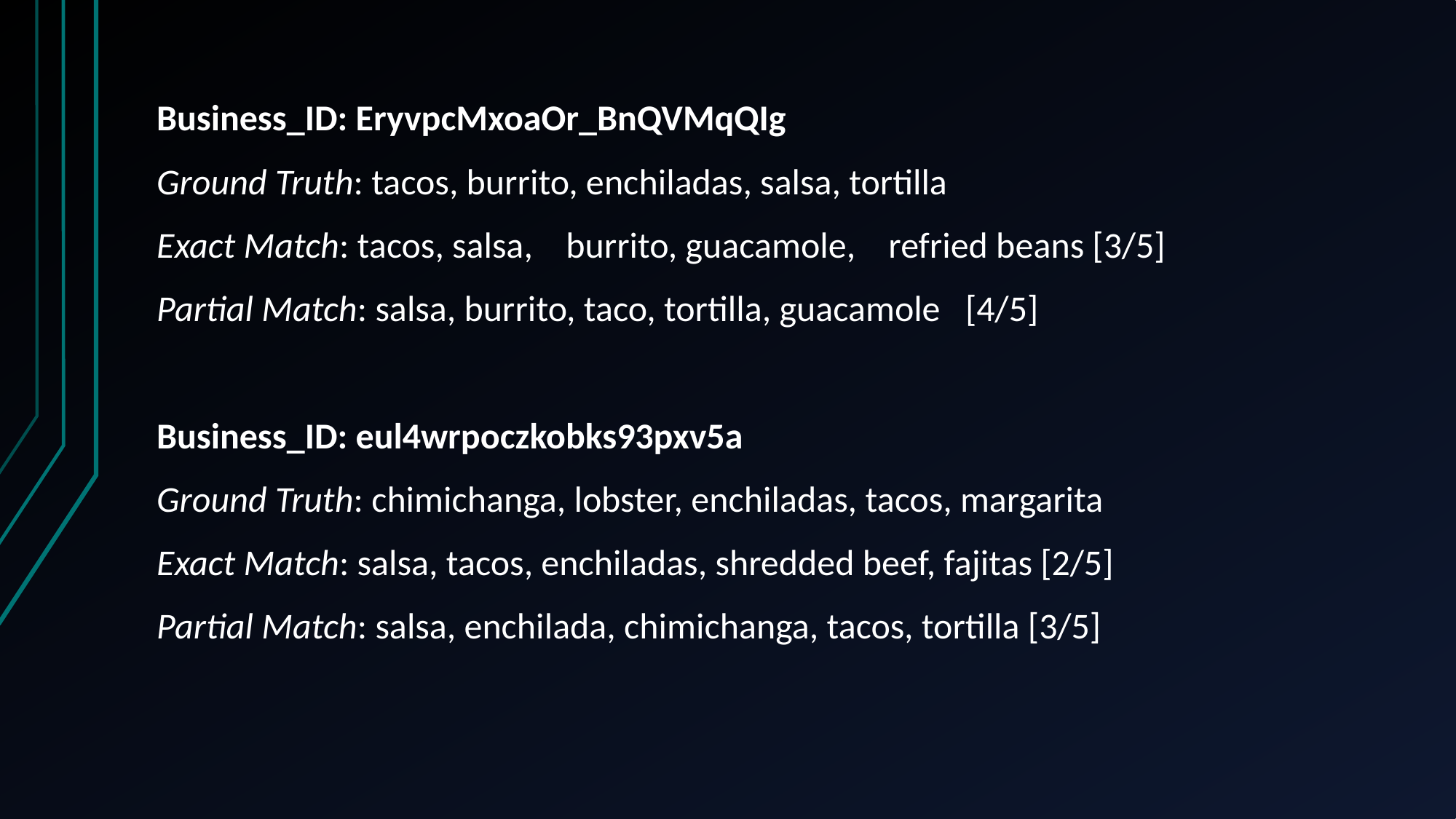

Business_ID: EryvpcMxoaOr_BnQVMqQIg
Ground Truth: tacos, burrito, enchiladas, salsa, tortilla
Exact Match: tacos, salsa,    burrito, guacamole,    refried beans [3/5]
Partial Match: salsa, burrito, taco, tortilla, guacamole   [4/5]

Business_ID: eul4wrpoczkobks93pxv5a
Ground Truth: chimichanga, lobster, enchiladas, tacos, margarita
Exact Match: salsa, tacos, enchiladas, shredded beef, fajitas [2/5]
Partial Match: salsa, enchilada, chimichanga, tacos, tortilla [3/5]